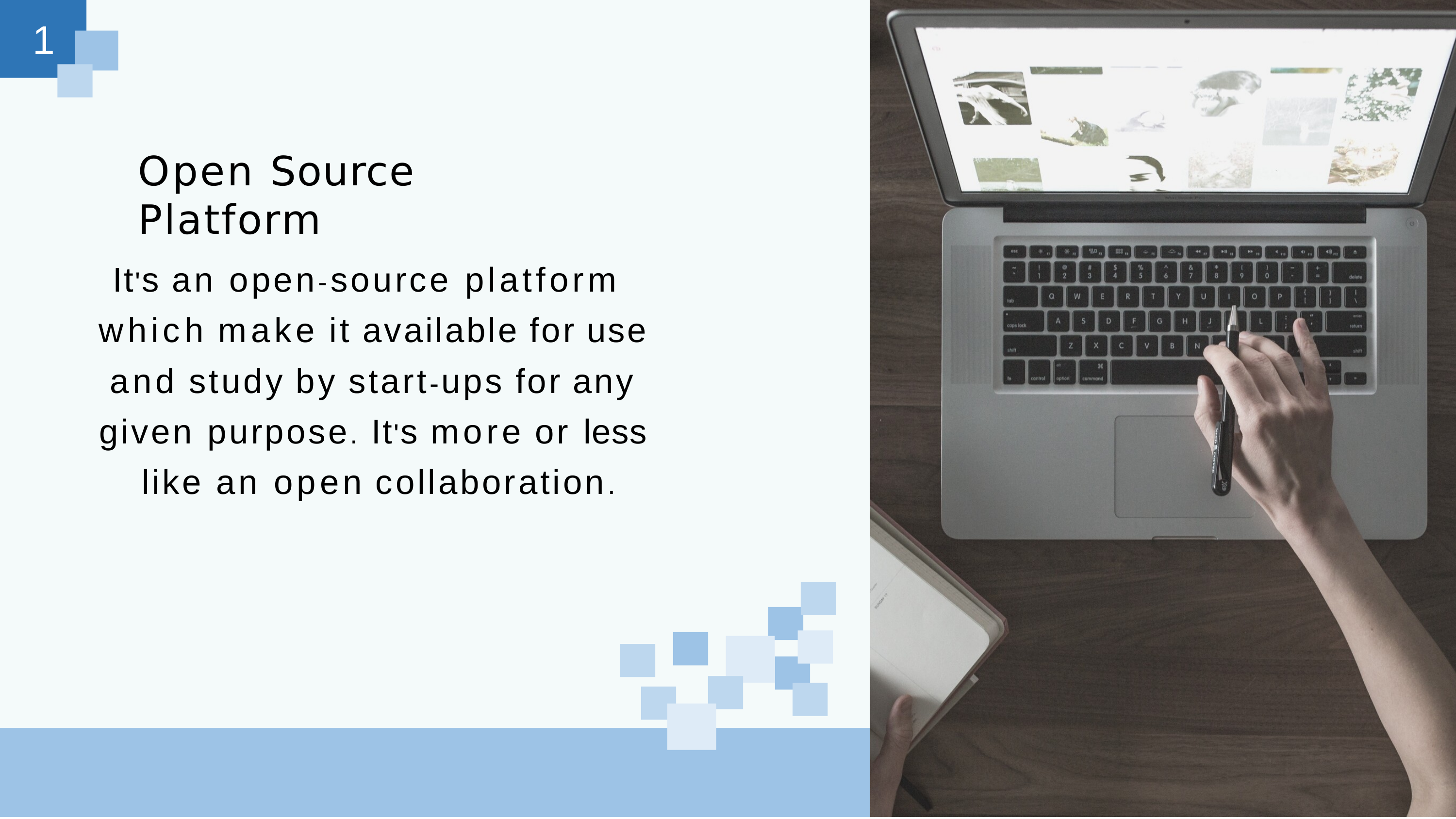

1

# Open Source Platform
It's an open-source platform  which make it available for use  and study by start-ups for any  given purpose. It's more or less  like an open collaboration.